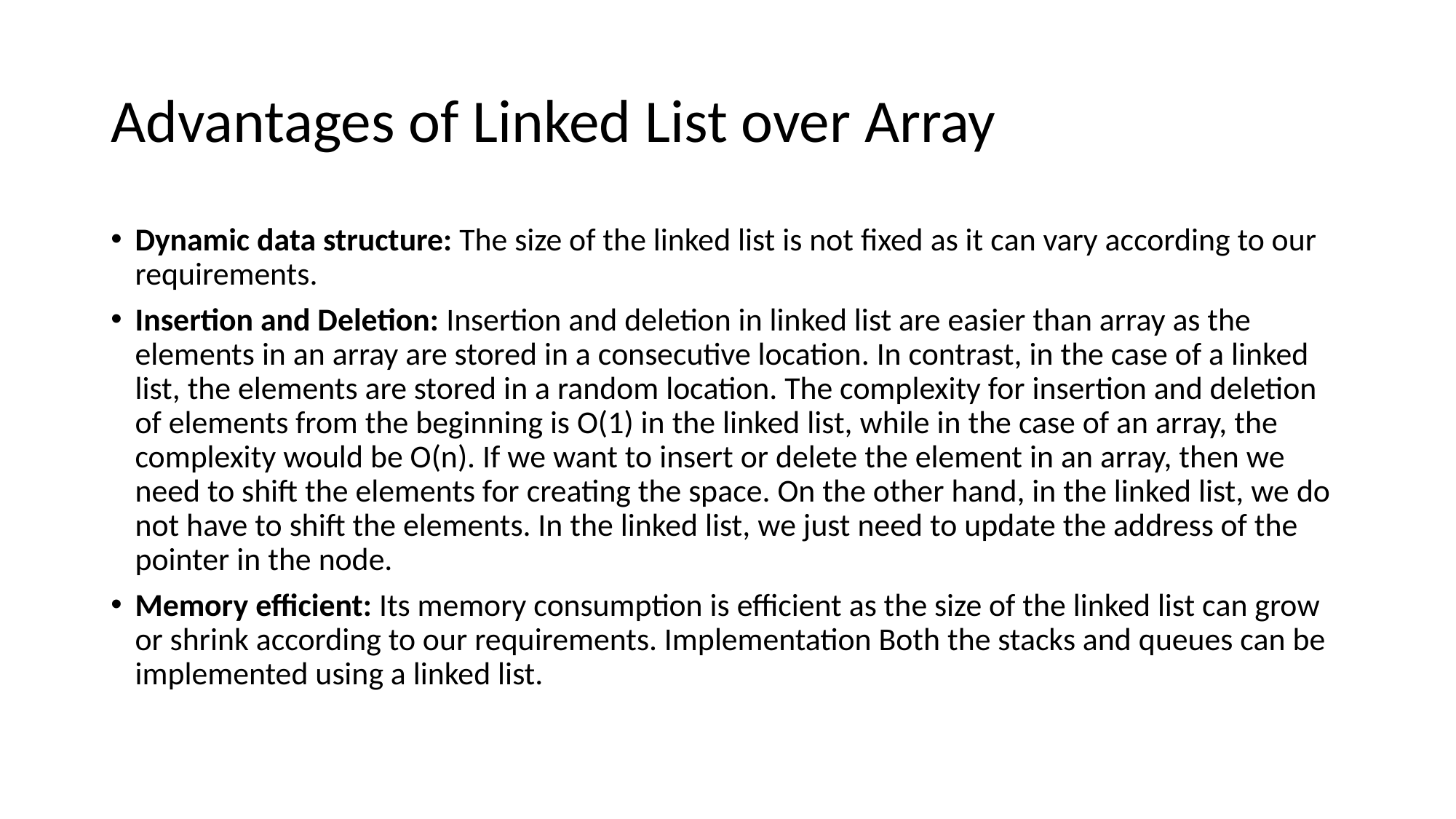

# Advantages of Linked List over Array
Dynamic data structure: The size of the linked list is not fixed as it can vary according to our requirements.
Insertion and Deletion: Insertion and deletion in linked list are easier than array as the elements in an array are stored in a consecutive location. In contrast, in the case of a linked list, the elements are stored in a random location. The complexity for insertion and deletion of elements from the beginning is O(1) in the linked list, while in the case of an array, the complexity would be O(n). If we want to insert or delete the element in an array, then we need to shift the elements for creating the space. On the other hand, in the linked list, we do not have to shift the elements. In the linked list, we just need to update the address of the pointer in the node.
Memory efficient: Its memory consumption is efficient as the size of the linked list can grow or shrink according to our requirements. Implementation Both the stacks and queues can be implemented using a linked list.